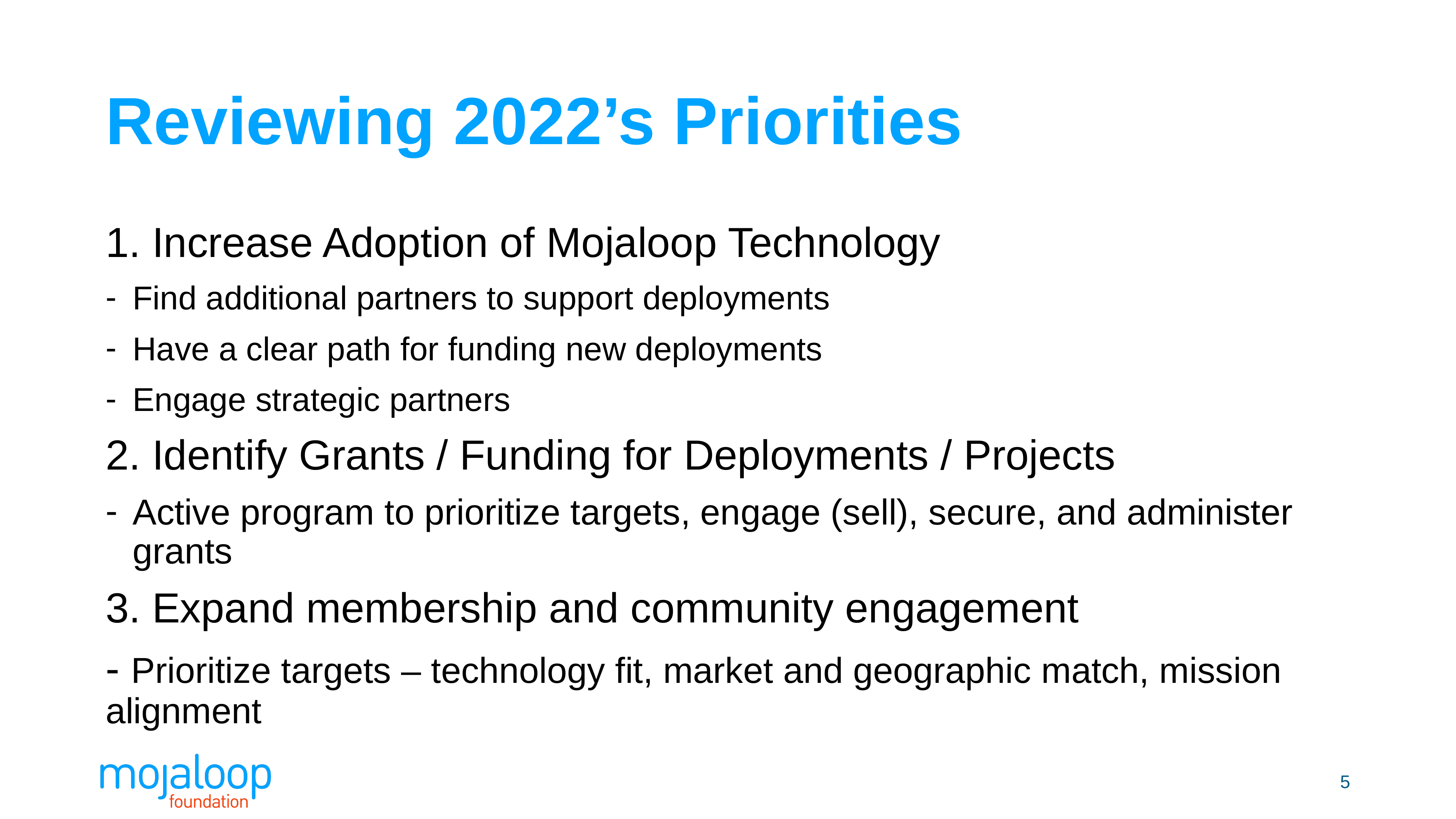

# Reviewing 2022’s Priorities
1. Increase Adoption of Mojaloop Technology
Find additional partners to support deployments
Have a clear path for funding new deployments
Engage strategic partners
2. Identify Grants / Funding for Deployments / Projects
Active program to prioritize targets, engage (sell), secure, and administer grants
3. Expand membership and community engagement
- Prioritize targets – technology fit, market and geographic match, mission alignment

5